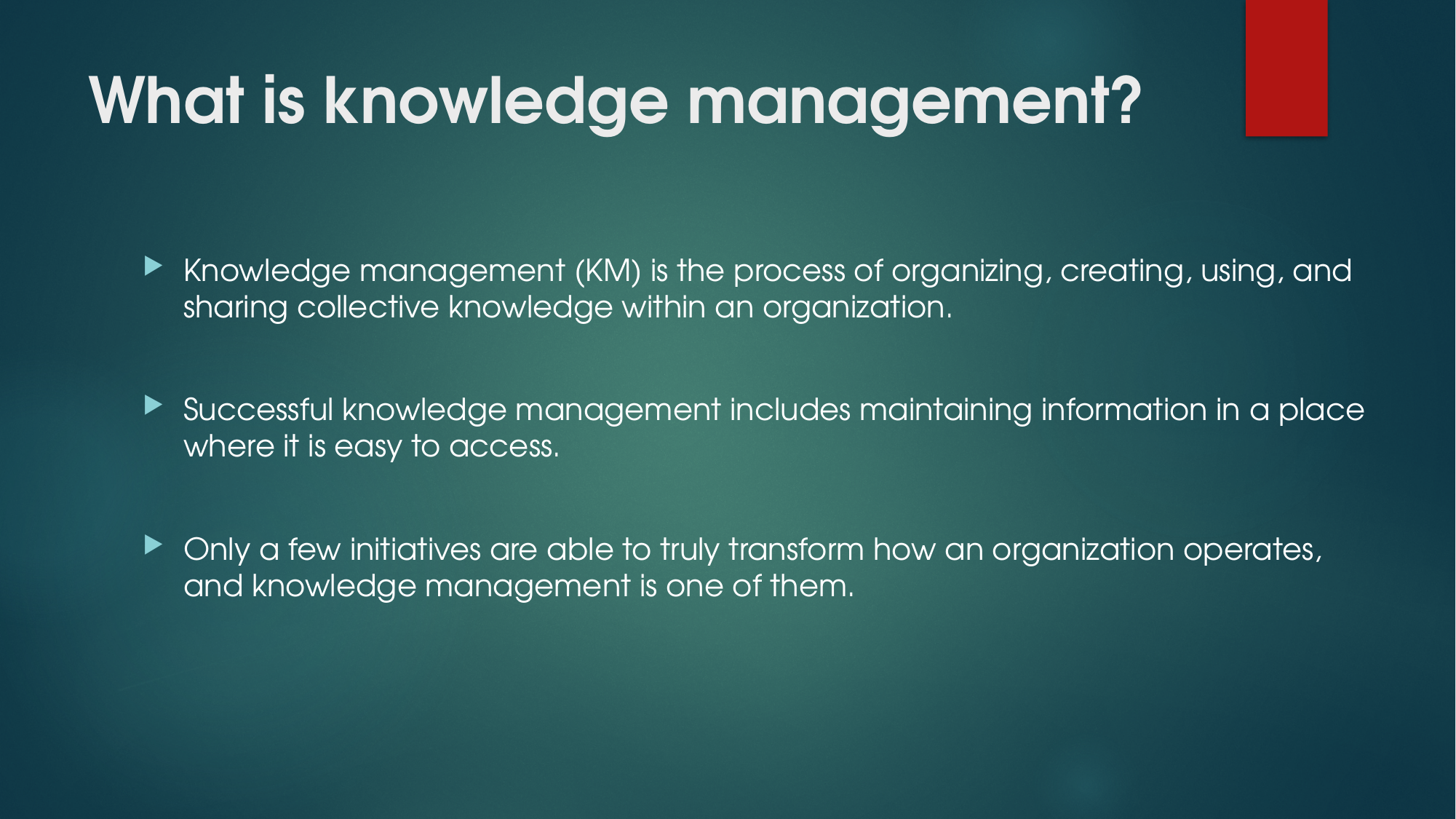

# What is knowledge management?
Knowledge management (KM) is the process of organizing, creating, using, and sharing collective knowledge within an organization.

Successful knowledge management includes maintaining information in a place where it is easy to access.

Only a few initiatives are able to truly transform how an organization operates, and knowledge management is one of them.